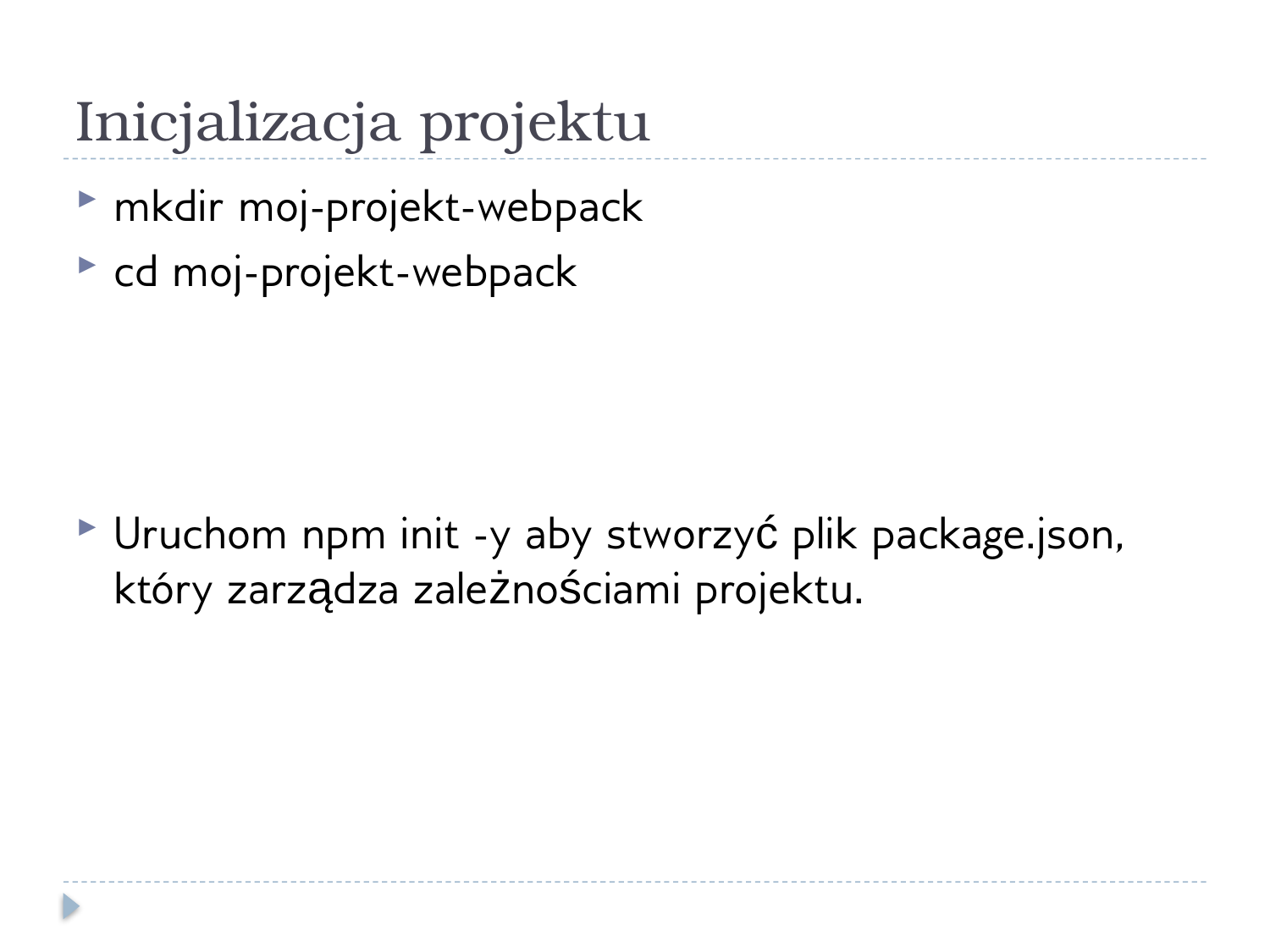

# Inicjalizacja projektu
mkdir moj-projekt-webpack
cd moj-projekt-webpack

Uruchom npm init -y aby stworzyć plik package.json, który zarządza zależnościami projektu.